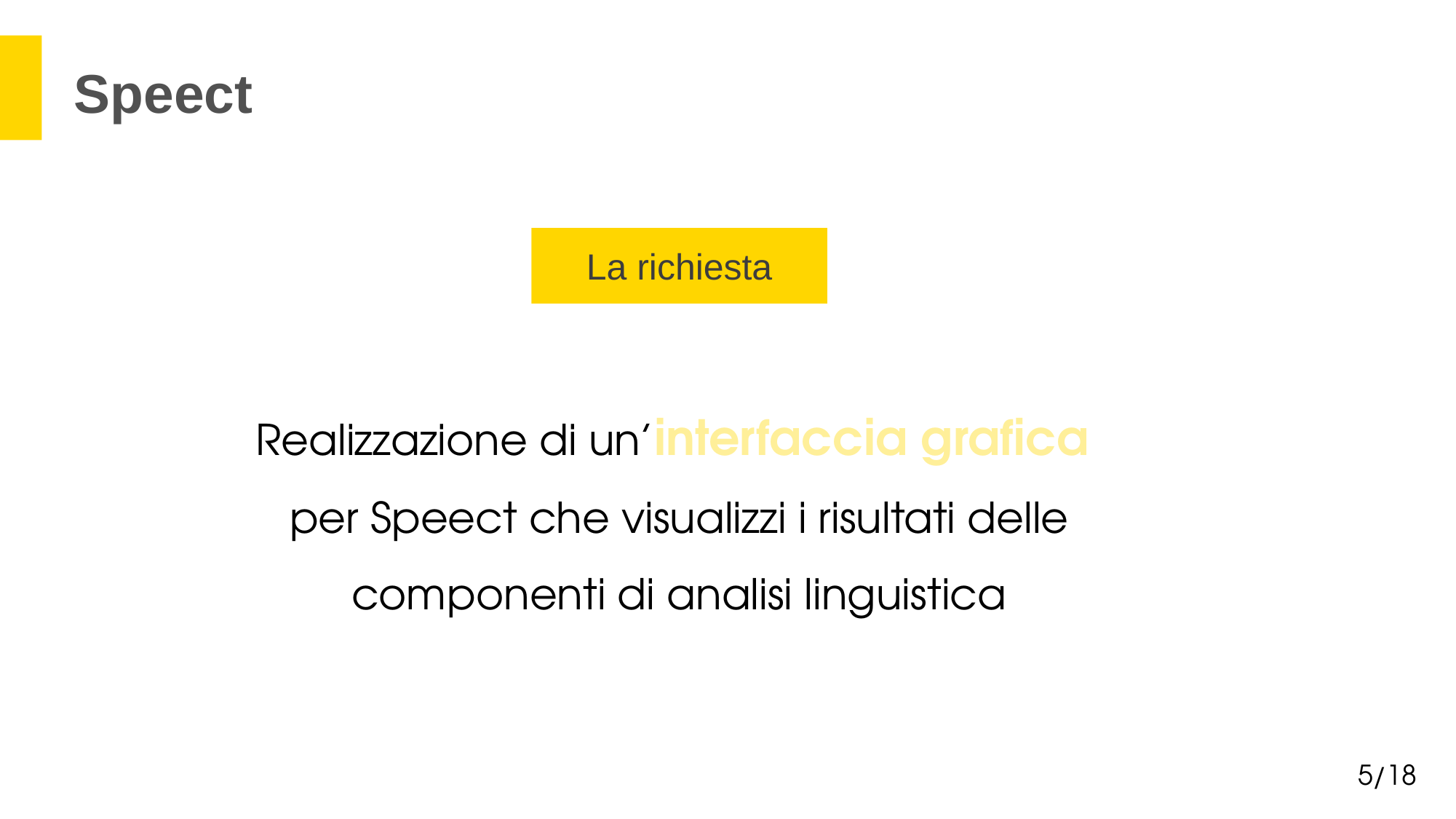

Speect

La richiesta
Realizzazione di un’interfaccia grafica
per Speect che visualizzi i risultati delle componenti di analisi linguistica
5/18